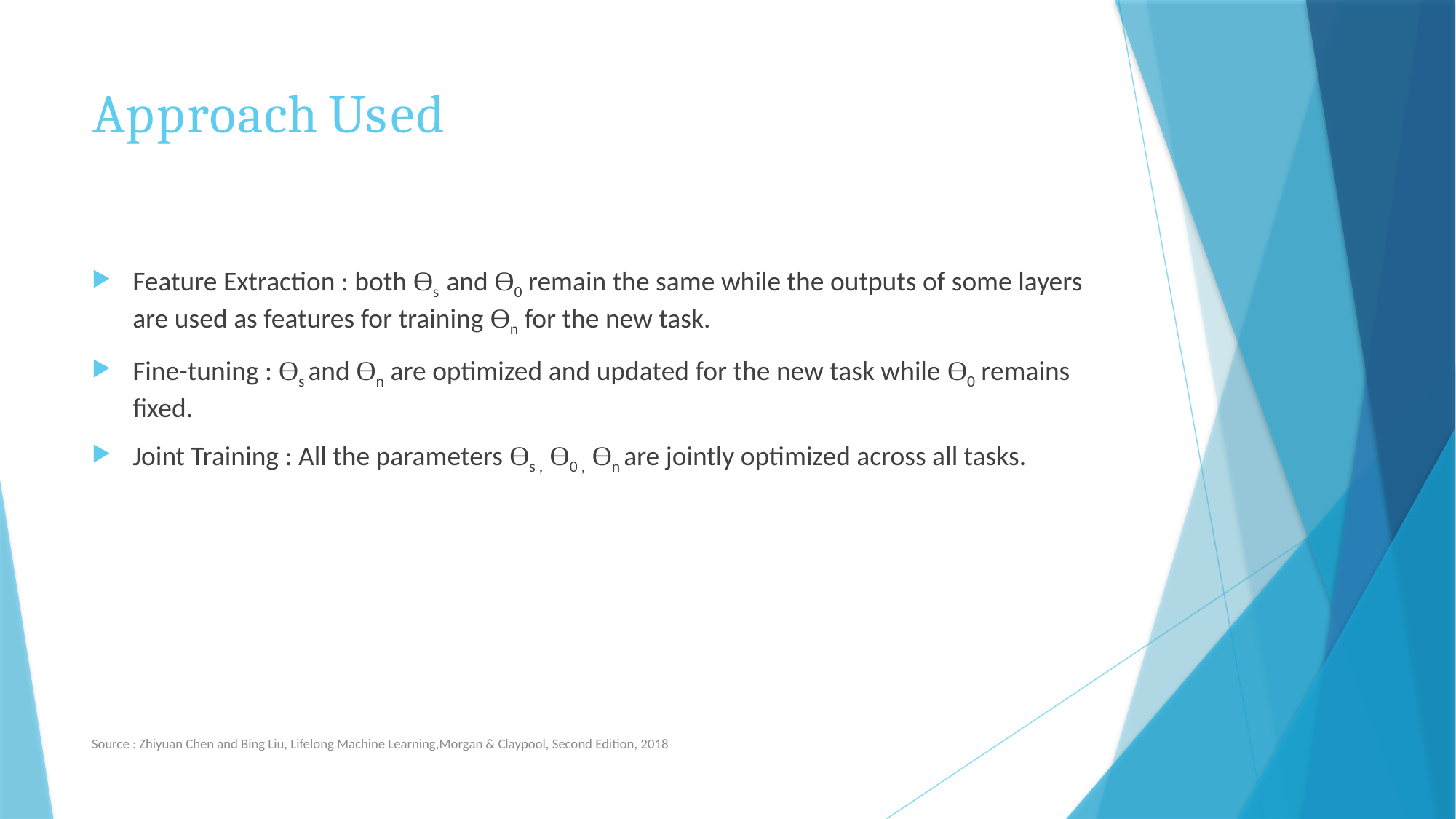

# Approach Used
Feature Extraction : both ϴs  and ϴ0 remain the same while the outputs of some layers are used as features for training ϴn for the new task.
Fine-tuning : ϴs and ϴn are optimized and updated for the new task while ϴ0 remains fixed.
Joint Training : All the parameters ϴs , ϴ0 , ϴn are jointly optimized across all tasks.
Source : Zhiyuan Chen and Bing Liu, Lifelong Machine Learning,Morgan & Claypool, Second Edition, 2018